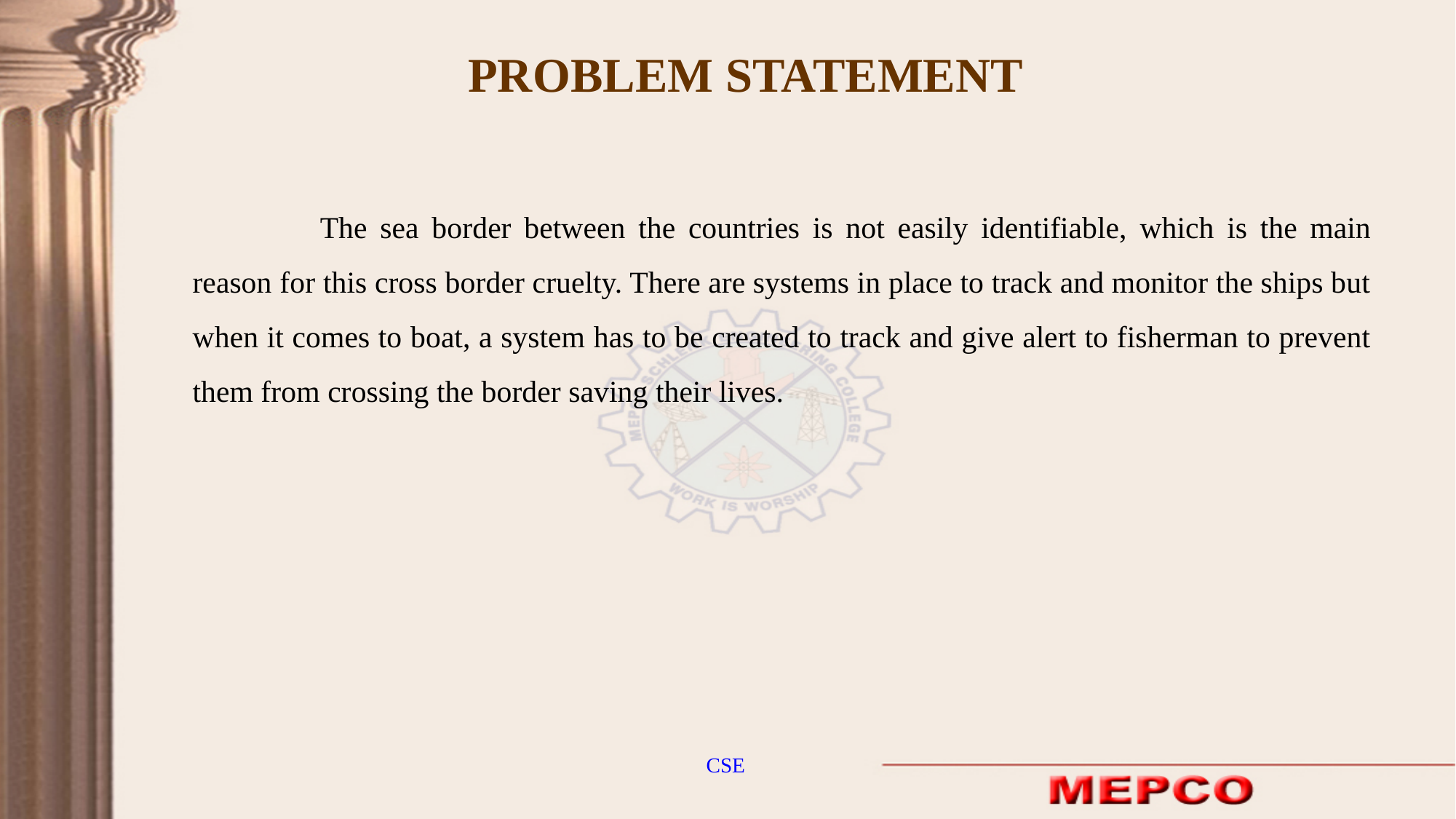

PROBLEM STATEMENT

 	 The sea border between the countries is not easily identifiable, which is the main reason for this cross border cruelty. There are systems in place to track and monitor the ships but when it comes to boat, a system has to be created to track and give alert to fisherman to prevent them from crossing the border saving their lives.
CSE